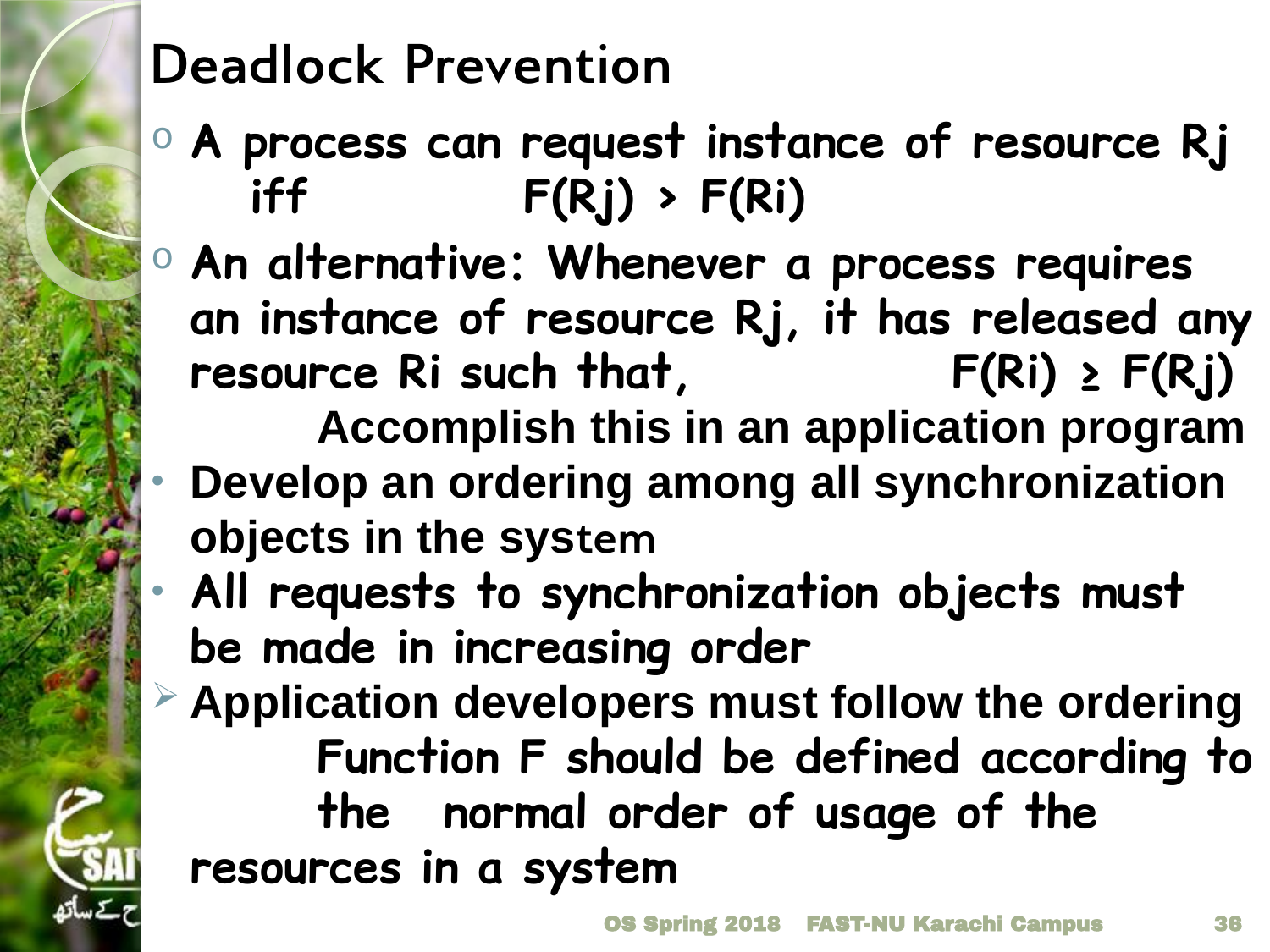

# Deadlock Prevention
A process can request instance of resource Rj     iff 	    F(Rj) > F(Ri)
An alternative: Whenever a process requires an instance of resource Rj, it has released any resource Ri such that, 		F(Ri) ≥ F(Rj)
		Accomplish this in an application program
Develop an ordering among all synchronization objects in the system
All requests to synchronization objects must be made in increasing order
Application developers must follow the ordering
		Function F should be defined according to 	the 	normal order of usage of the 	resources in a system
OS Spring 2018
FAST-NU Karachi Campus
36